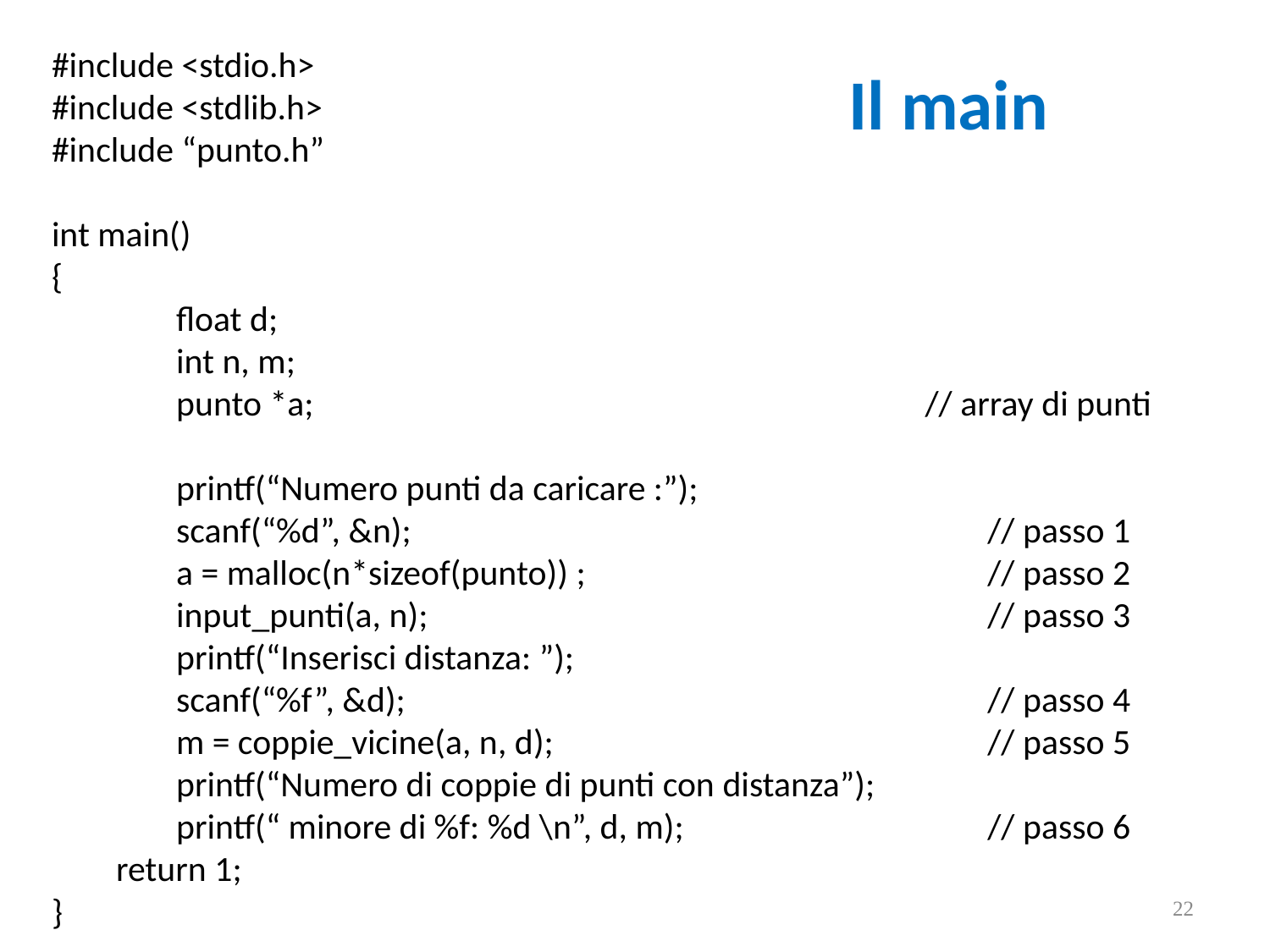

#include <stdio.h>
#include <stdlib.h>
#include “punto.h”

int main()
{
		float d;
		int n, m;
		punto *a;										// array di punti

		printf(“Numero punti da caricare :”);
		scanf(“%d”, &n);										// passo 1
		a = malloc(n*sizeof(punto)) ;  							// passo 2
		input_punti(a, n);  									// passo 3
		printf(“Inserisci distanza: ”);
		scanf(“%f”, &d);										// passo 4
		m = coppie_vicine(a, n, d); 							// passo 5
		printf(“Numero di coppie di punti con distanza”);
		printf(“ minore di %f: %d \n”, d, m); 					// passo 6
        return 1;
}
Il main
22